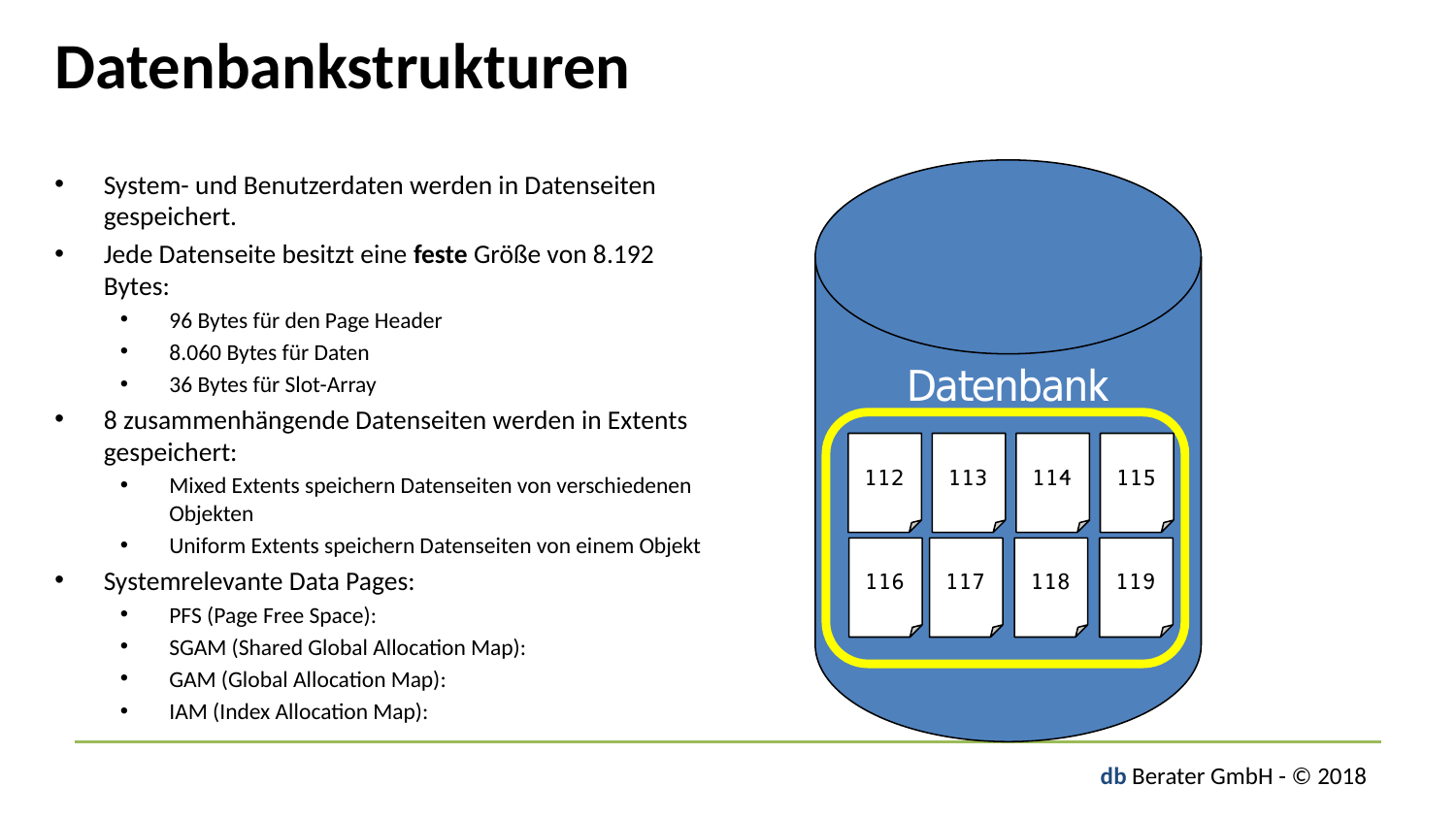

# Datenbankstrukturen
System- und Benutzerdaten werden in Datenseiten gespeichert.
Jede Datenseite besitzt eine feste Größe von 8.192 Bytes:
96 Bytes für den Page Header
8.060 Bytes für Daten
36 Bytes für Slot-Array
8 zusammenhängende Datenseiten werden in Extents gespeichert:
Mixed Extents speichern Datenseiten von verschiedenen Objekten
Uniform Extents speichern Datenseiten von einem Objekt
Systemrelevante Data Pages:
PFS (Page Free Space):
SGAM (Shared Global Allocation Map):
GAM (Global Allocation Map):
IAM (Index Allocation Map):

Datenbank

112
113
114
115
116
117
118
119